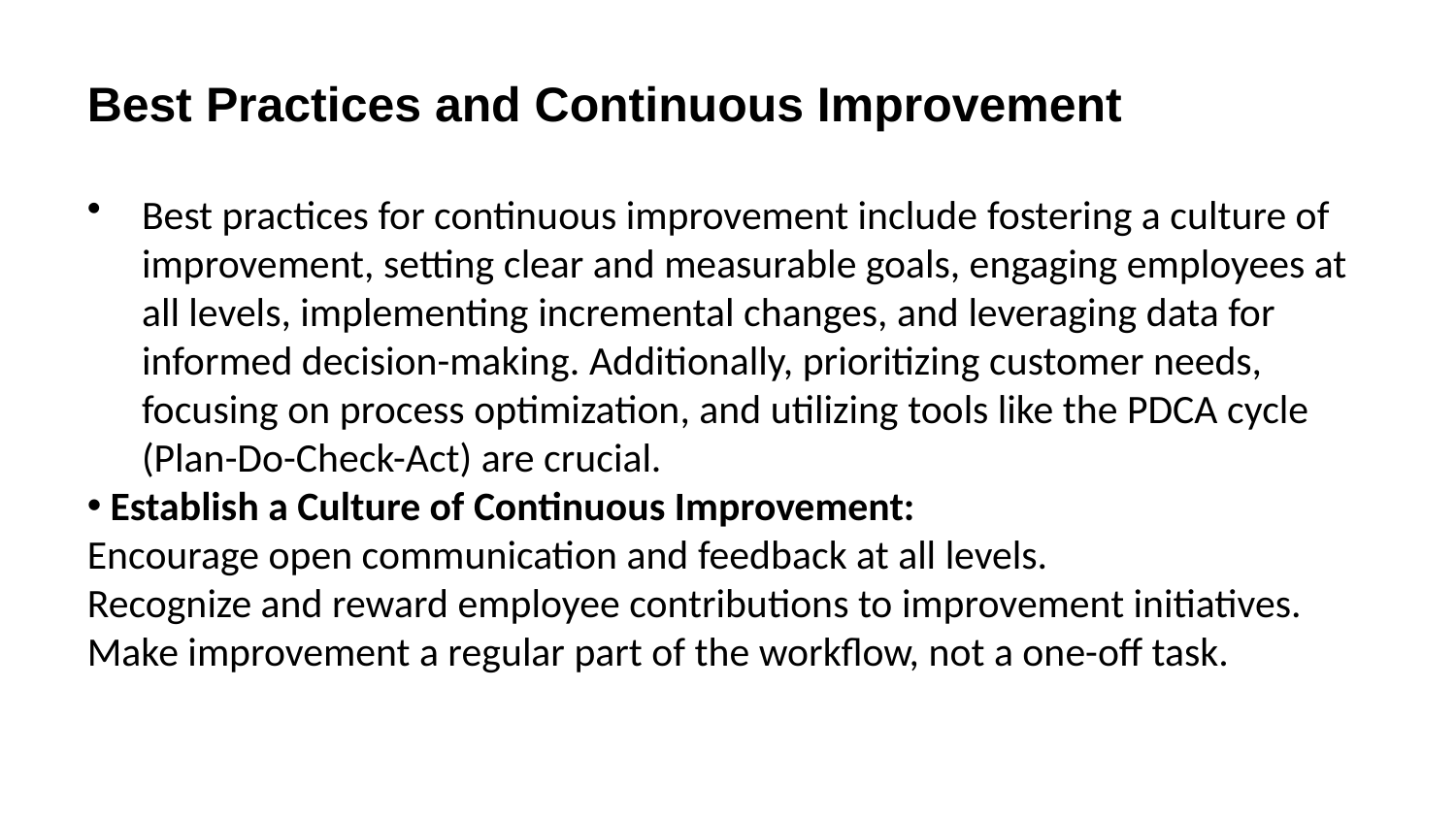

Best Practices and Continuous Improvement
Best practices for continuous improvement include fostering a culture of improvement, setting clear and measurable goals, engaging employees at all levels, implementing incremental changes, and leveraging data for informed decision-making. Additionally, prioritizing customer needs, focusing on process optimization, and utilizing tools like the PDCA cycle (Plan-Do-Check-Act) are crucial.
 Establish a Culture of Continuous Improvement:
Encourage open communication and feedback at all levels.
Recognize and reward employee contributions to improvement initiatives.
Make improvement a regular part of the workflow, not a one-off task.